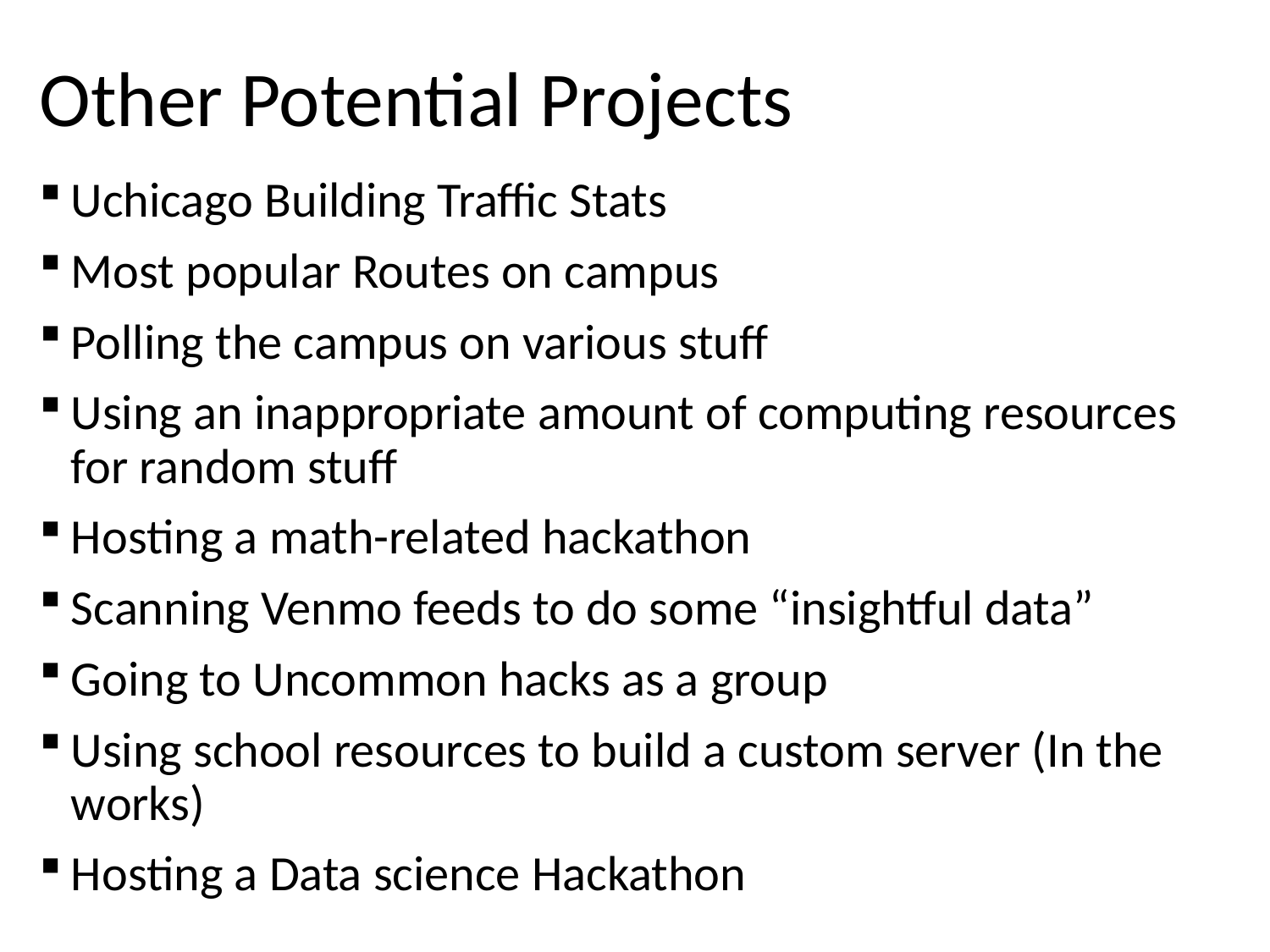

# Other Potential Projects
Uchicago Building Traffic Stats
Most popular Routes on campus
Polling the campus on various stuff
Using an inappropriate amount of computing resources for random stuff
Hosting a math-related hackathon
Scanning Venmo feeds to do some “insightful data”
Going to Uncommon hacks as a group
Using school resources to build a custom server (In the works)
Hosting a Data science Hackathon